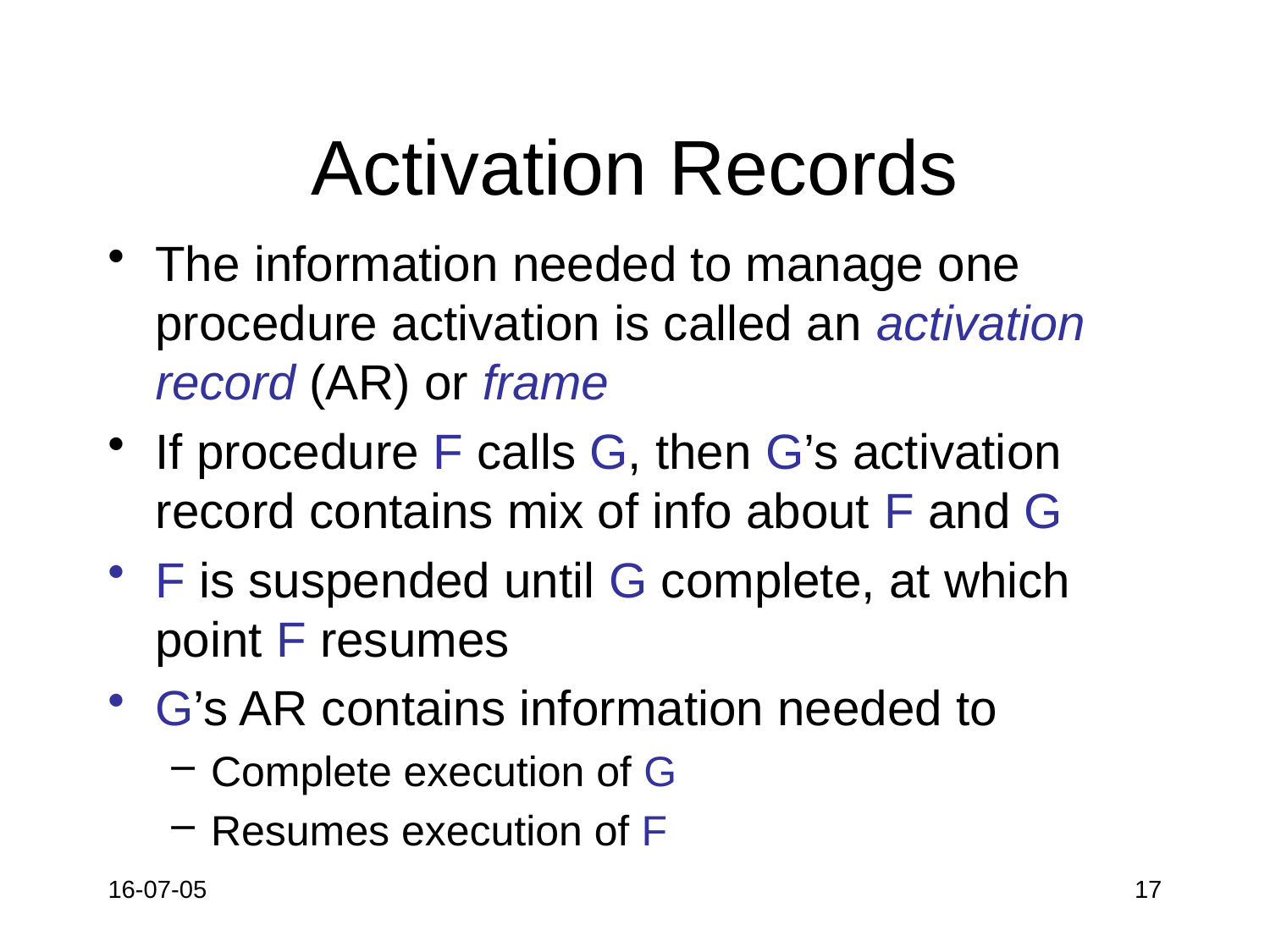

# Activation Records
The information needed to manage one procedure activation is called an activation record (AR) or frame
If procedure F calls G, then G’s activation record contains mix of info about F and G
F is suspended until G complete, at which point F resumes
G’s AR contains information needed to
Complete execution of G
Resumes execution of F
16-07-05
17